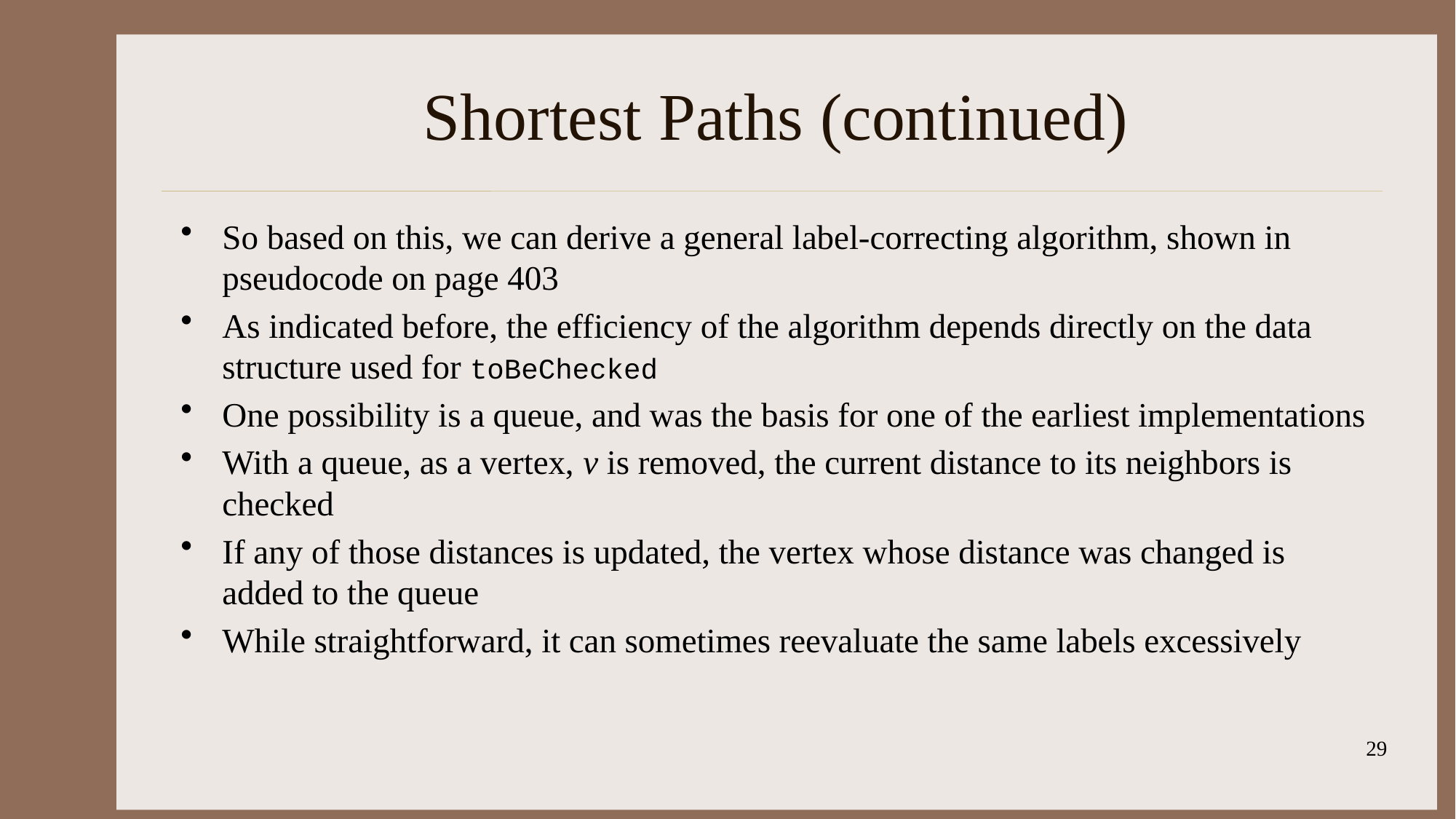

# Shortest Paths (continued)
So based on this, we can derive a general label-correcting algorithm, shown in pseudocode on page 403
As indicated before, the efficiency of the algorithm depends directly on the data structure used for toBeChecked
One possibility is a queue, and was the basis for one of the earliest implementations
With a queue, as a vertex, v is removed, the current distance to its neighbors is checked
If any of those distances is updated, the vertex whose distance was changed is added to the queue
While straightforward, it can sometimes reevaluate the same labels excessively
29